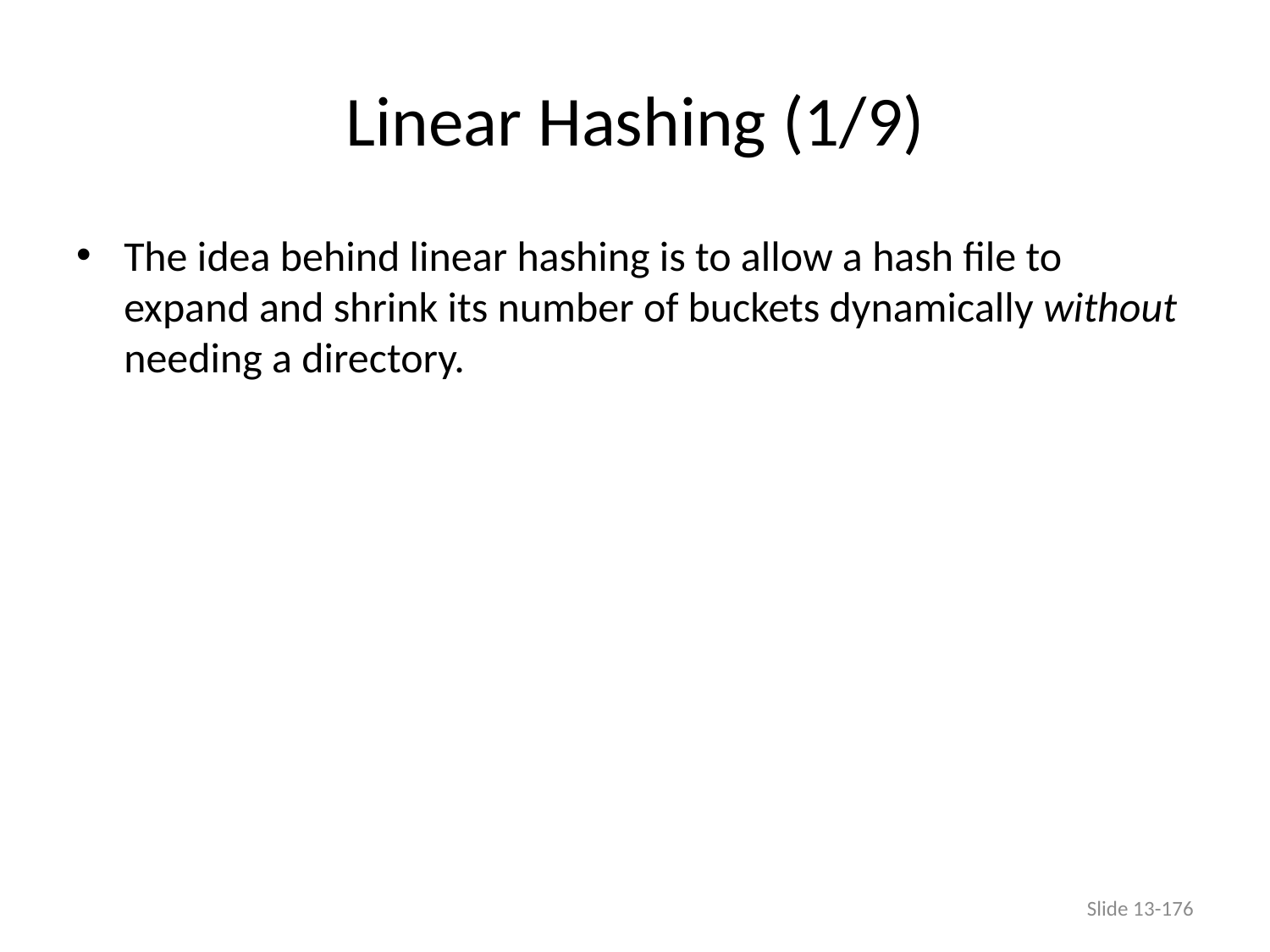

# Linear Hashing (1/9)
The idea behind linear hashing is to allow a hash file to expand and shrink its number of buckets dynamically without needing a directory.
Slide 13-176